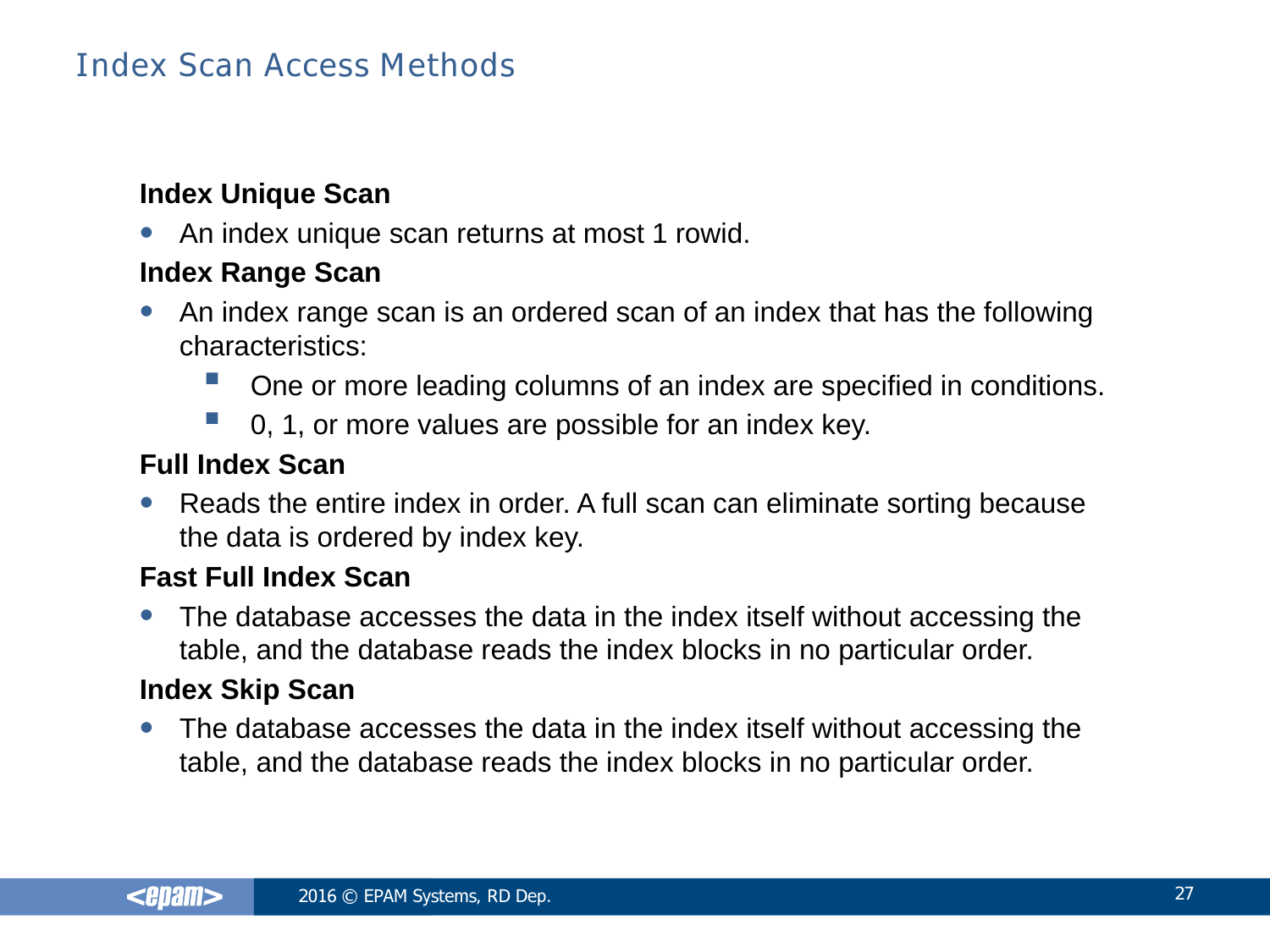

# Index Scan Access Methods
Index Unique Scan
An index unique scan returns at most 1 rowid.
Index Range Scan
An index range scan is an ordered scan of an index that has the following characteristics:
One or more leading columns of an index are specified in conditions.
0, 1, or more values are possible for an index key.
Full Index Scan
Reads the entire index in order. A full scan can eliminate sorting because the data is ordered by index key.
Fast Full Index Scan
The database accesses the data in the index itself without accessing the table, and the database reads the index blocks in no particular order.
Index Skip Scan
The database accesses the data in the index itself without accessing the table, and the database reads the index blocks in no particular order.

27
2016 © EPAM Systems, RD Dep.